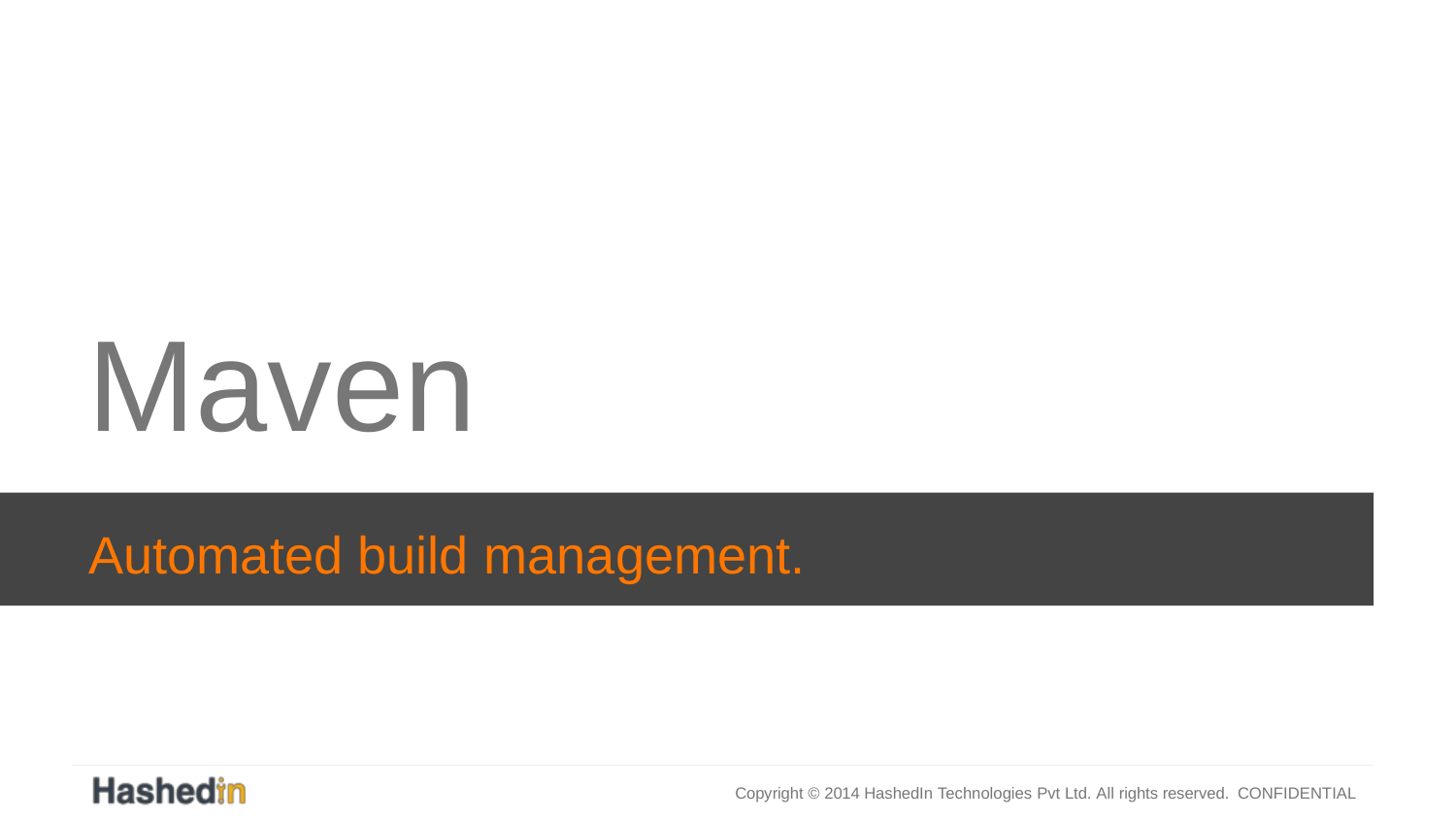

Maven
Automated build management.

Copyright © 2014 HashedIn Technologies Pvt Ltd. All rights reserved. CONFIDENTIAL